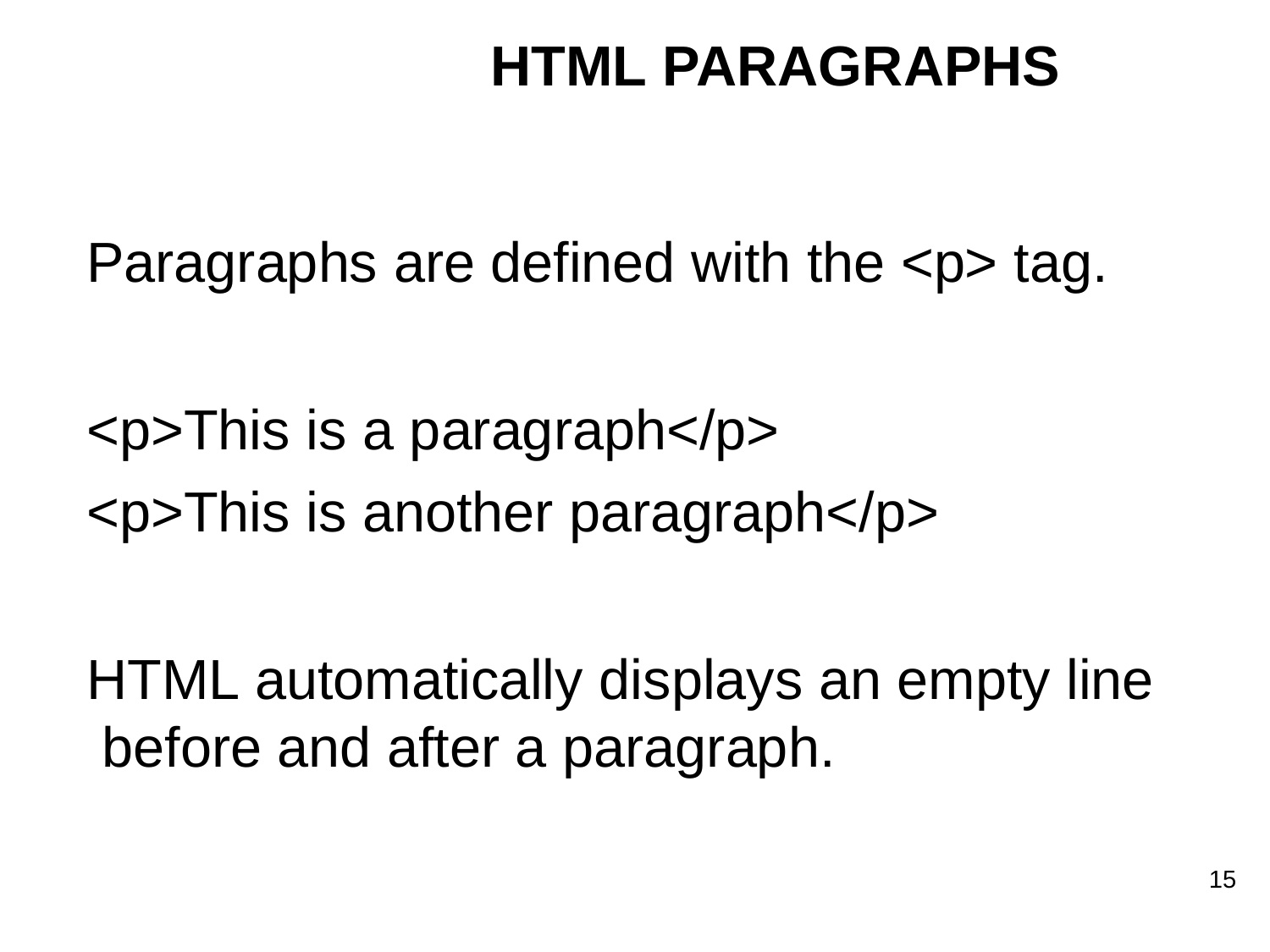

# HTML PARAGRAPHS
Paragraphs are defined with the <p> tag.

<p>This is a paragraph</p>
<p>This is another paragraph</p>

HTML automatically displays an empty line  before and after a paragraph.
15